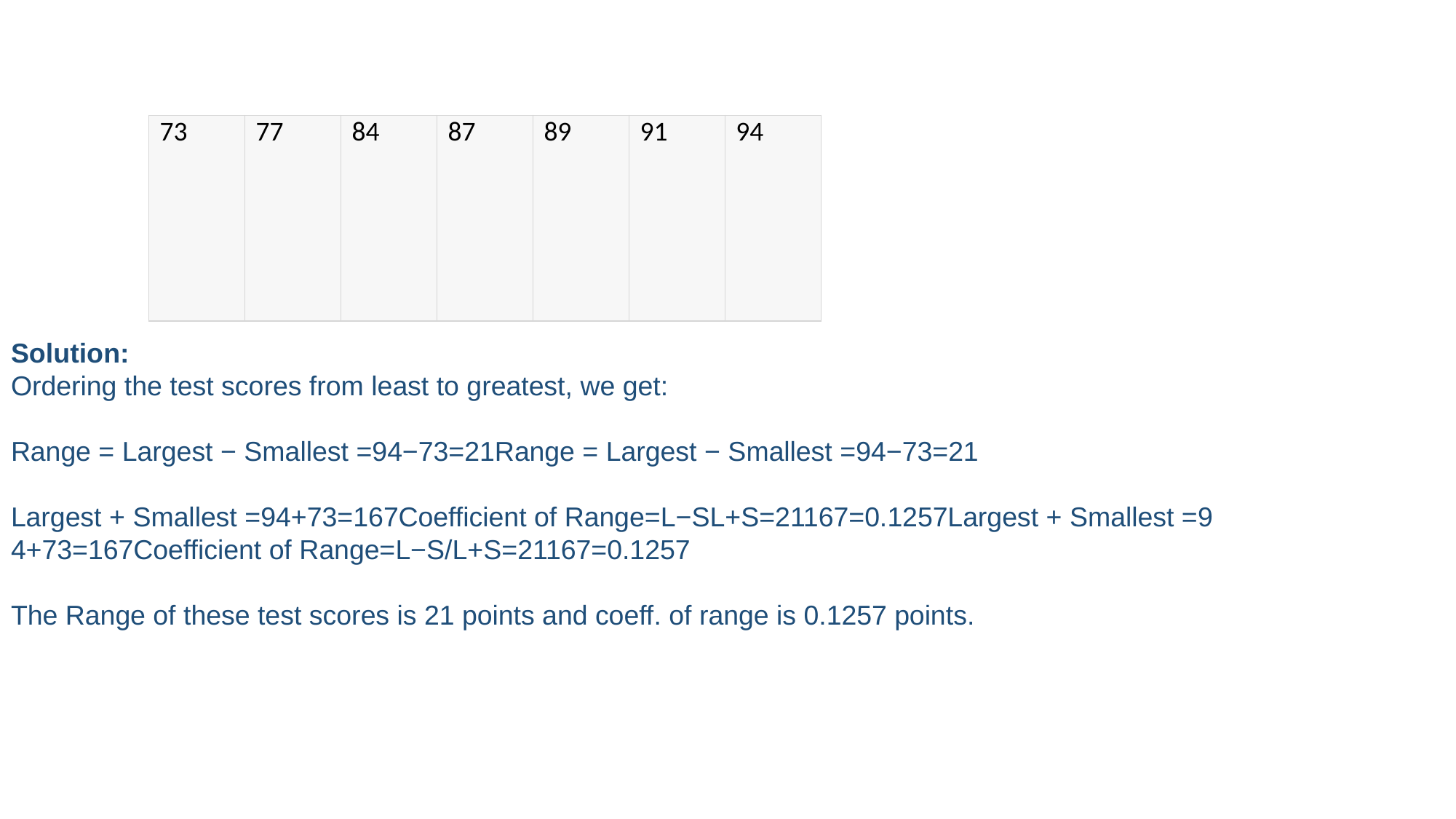

| 73 | 77 | 84 | 87 | 89 | 91 | 94 |
| --- | --- | --- | --- | --- | --- | --- |
Solution:
Ordering the test scores from least to greatest, we get:

Range = Largest − Smallest =94−73=21Range = Largest − Smallest =94−73=21

Largest + Smallest =94+73=167Coefficient of Range=L−SL+S=21167=0.1257Largest + Smallest =94+73=167Coefficient of Range=L−S/L+S=21167=0.1257

The Range of these test scores is 21 points and coeff. of range is 0.1257 points.